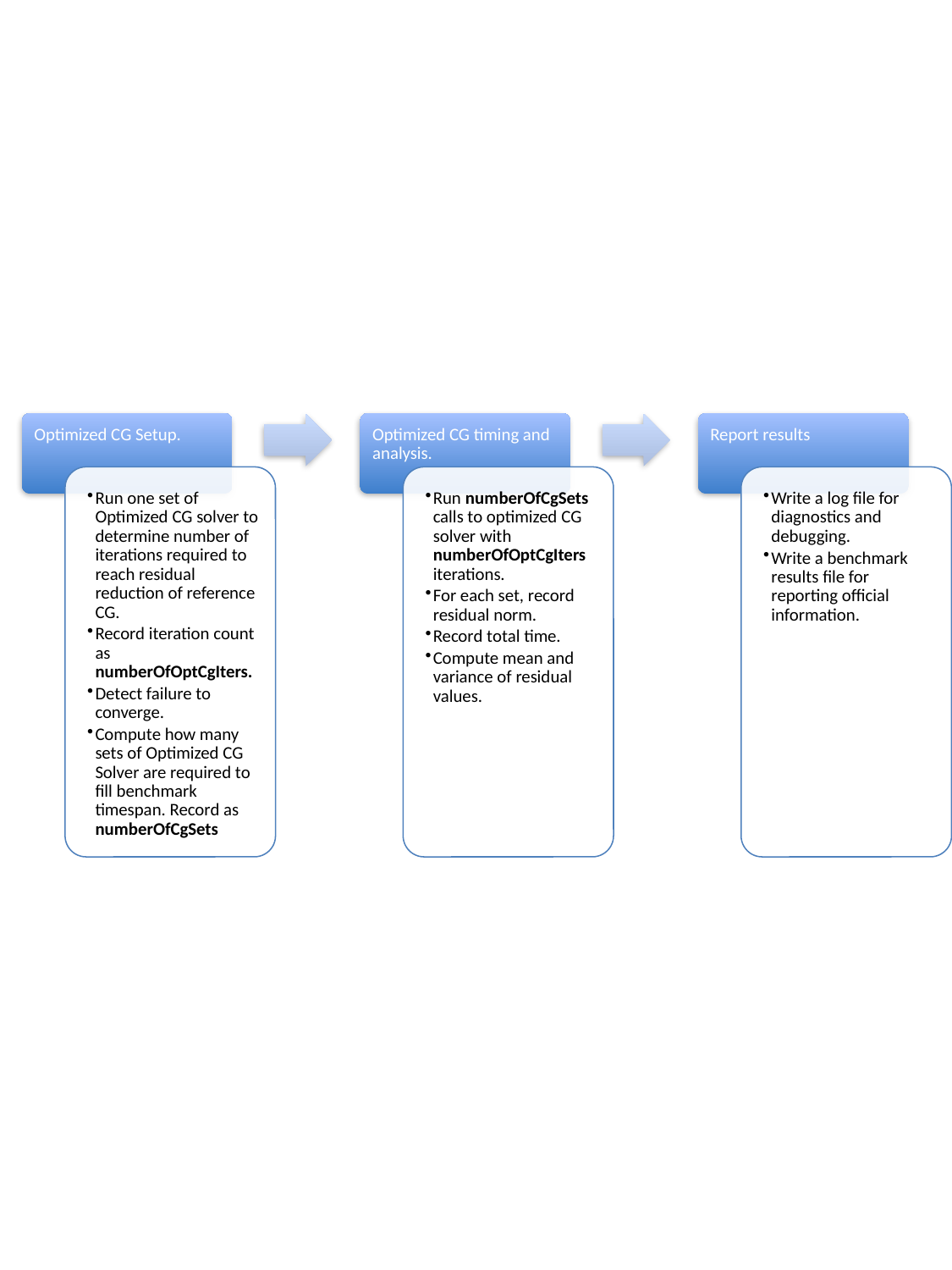

Optimized CG Setup.
Run one set of Optimized CG solver to determine number of iterations required to reach residual reduction of reference CG.
Record iteration count as numberOfOptCgIters.
Detect failure to converge.
Compute how many sets of Optimized CG Solver are required to fill benchmark timespan. Record as numberOfCgSets

Optimized CG timing and analysis.
Run numberOfCgSets calls to optimized CG solver with numberOfOptCgIters iterations.
For each set, record residual norm.
Record total time.
Compute mean and variance of residual values.

Report results
Write a log file for diagnostics and debugging.
Write a benchmark results file for reporting official information.